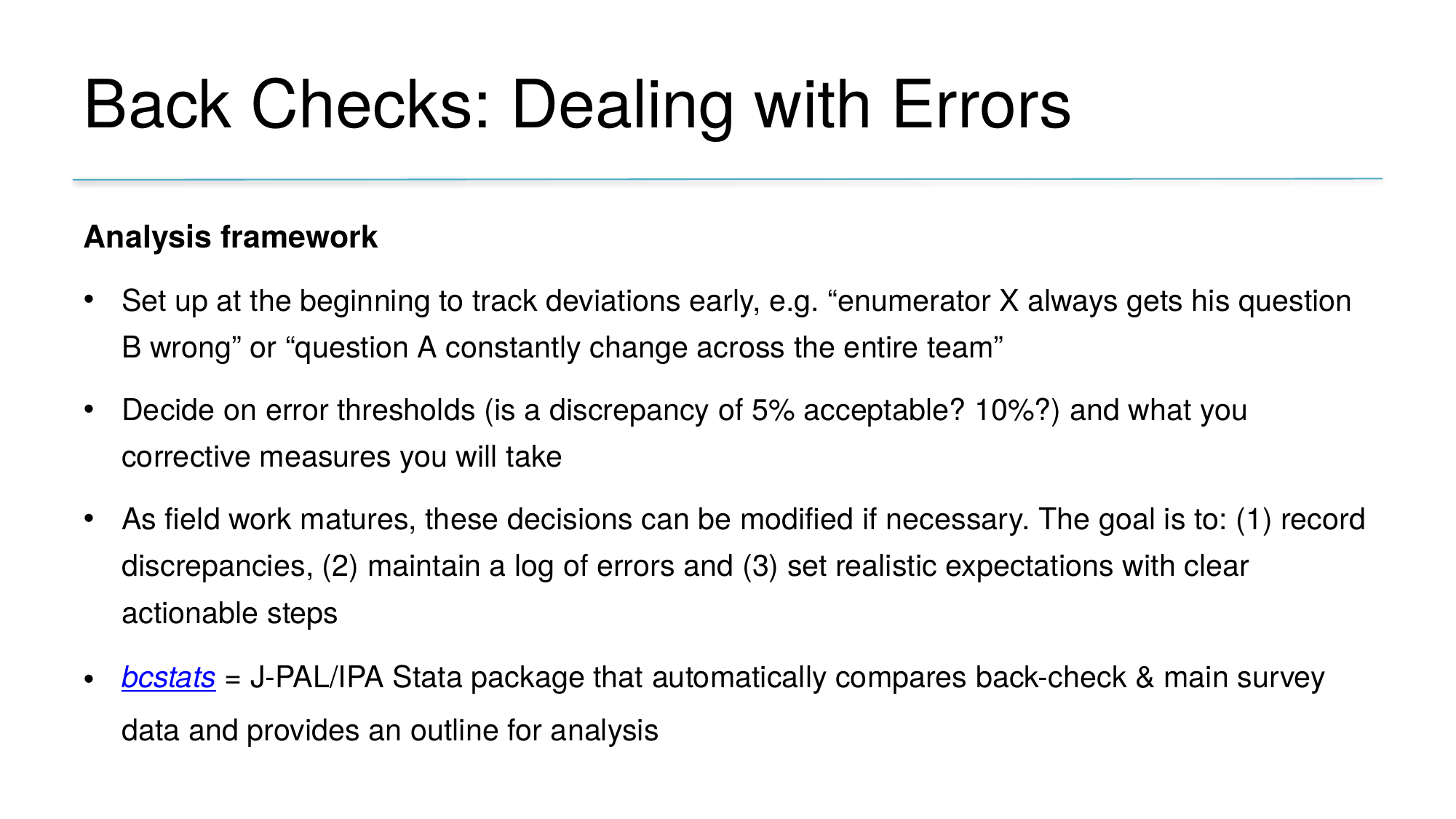

# Back Checks: Dealing with Errors
Analysis framework
Set up at the beginning to track deviations early, e.g. “enumerator X always gets his question B wrong” or “question A constantly change across the entire team”
Decide on error thresholds (is a discrepancy of 5% acceptable? 10%?) and what you corrective measures you will take
As field work matures, these decisions can be modified if necessary. The goal is to: (1) record discrepancies, (2) maintain a log of errors and (3) set realistic expectations with clear actionable steps
bcstats = J-PAL/IPA Stata package that automatically compares back-check & main survey data and provides an outline for analysis